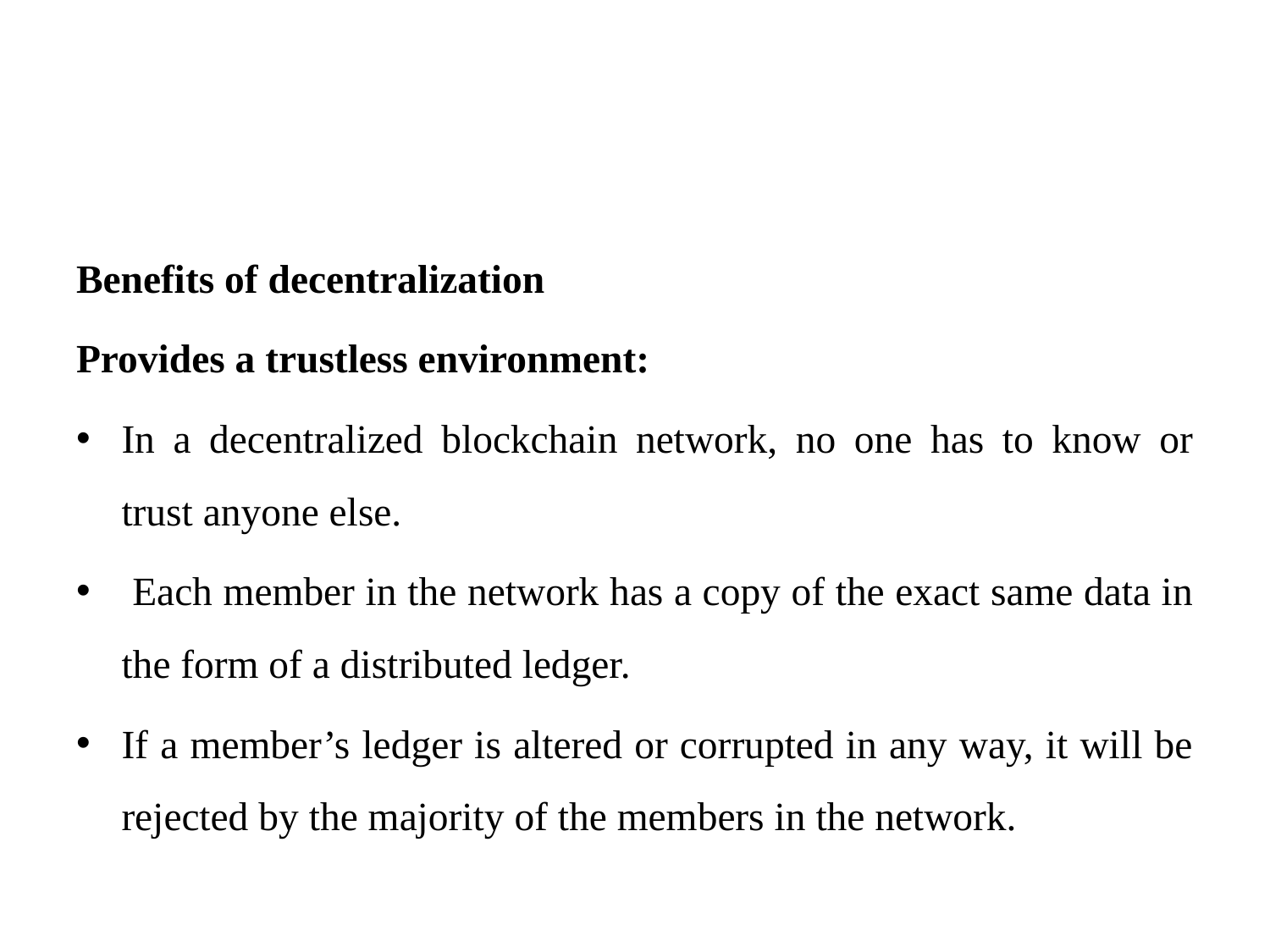

#
Benefits of decentralization
Provides a trustless environment:
In a decentralized blockchain network, no one has to know or trust anyone else.
 Each member in the network has a copy of the exact same data in the form of a distributed ledger.
If a member’s ledger is altered or corrupted in any way, it will be rejected by the majority of the members in the network.